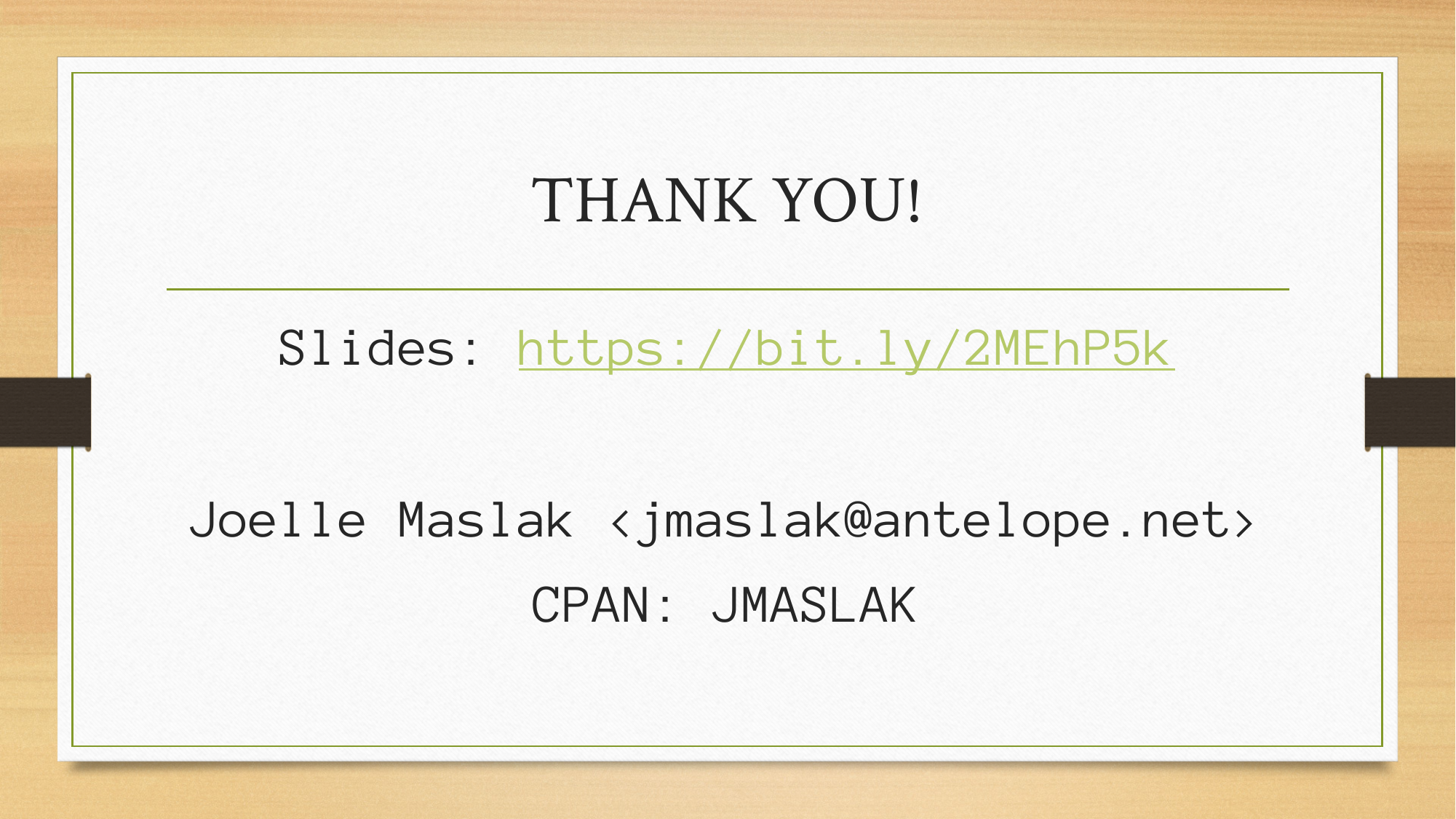

# THANK YOU!
Slides: https://bit.ly/2MEhP5k

Joelle Maslak <jmaslak@antelope.net>
CPAN: JMASLAK